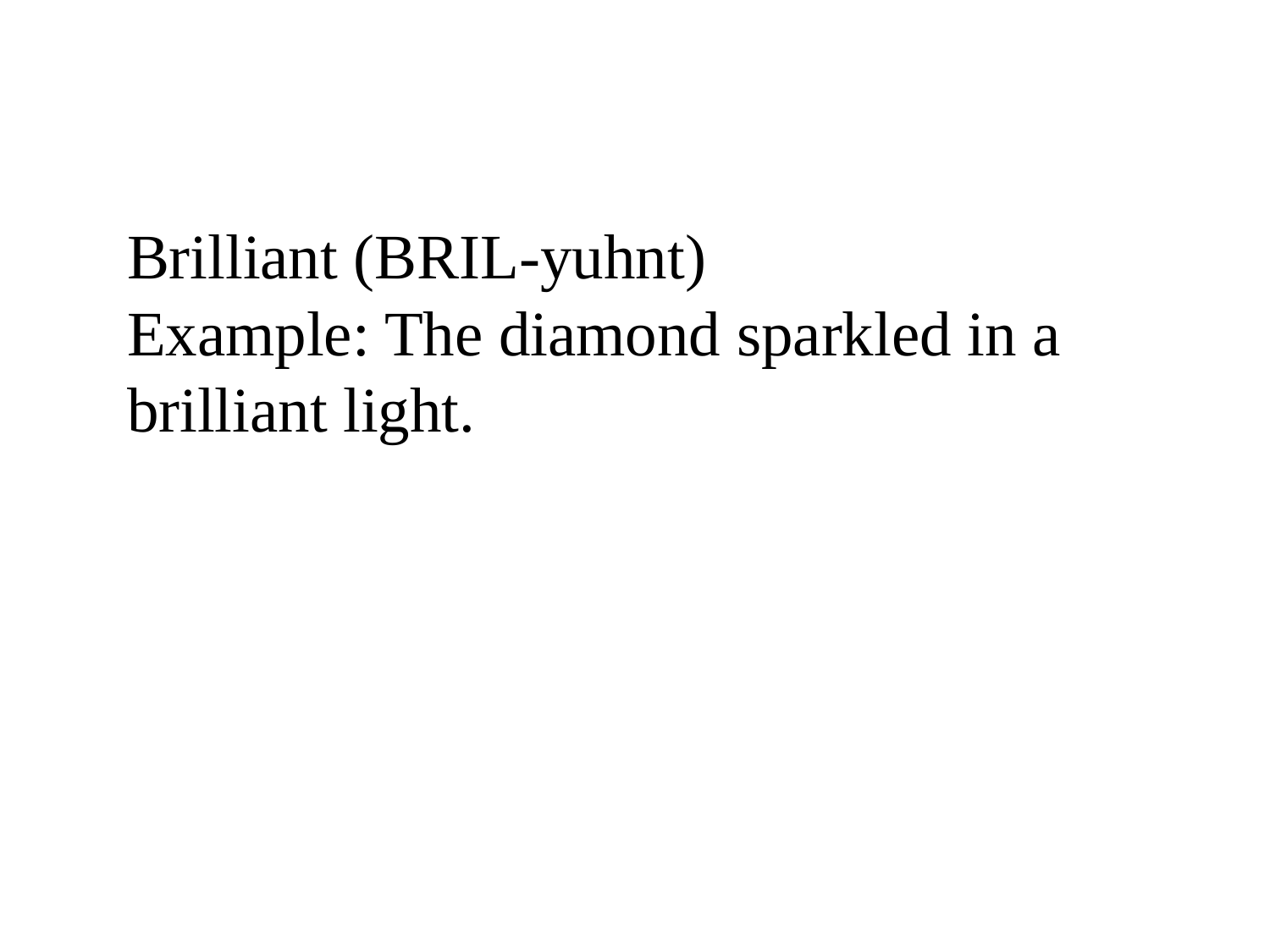

Brilliant (BRIL-yuhnt)
Example: The diamond sparkled in a brilliant light.